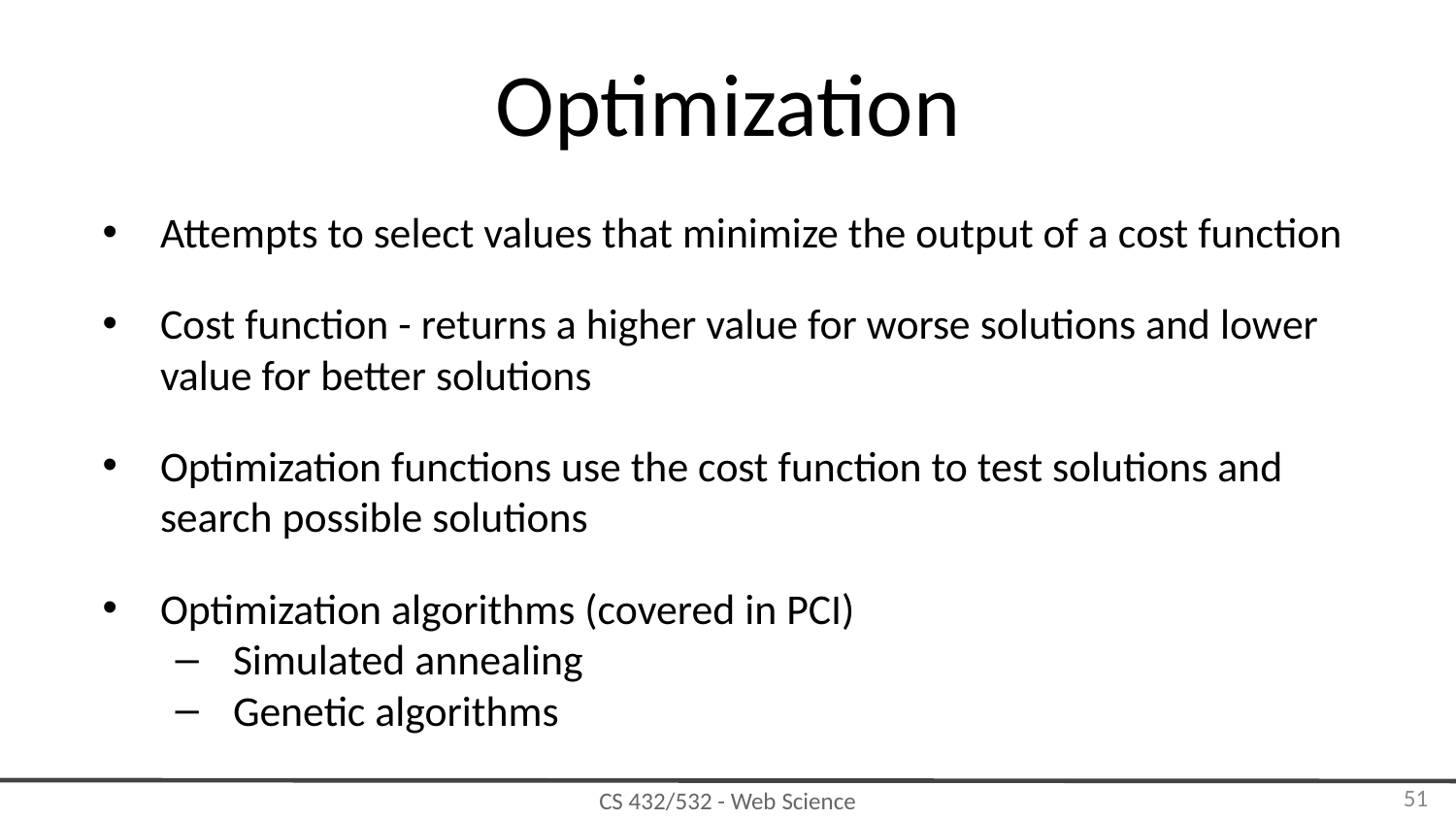

# Optimization
Attempts to select values that minimize the output of a cost function

Cost function - returns a higher value for worse solutions and lower value for better solutions

Optimization functions use the cost function to test solutions and search possible solutions

Optimization algorithms (covered in PCI)
Simulated annealing
Genetic algorithms
51